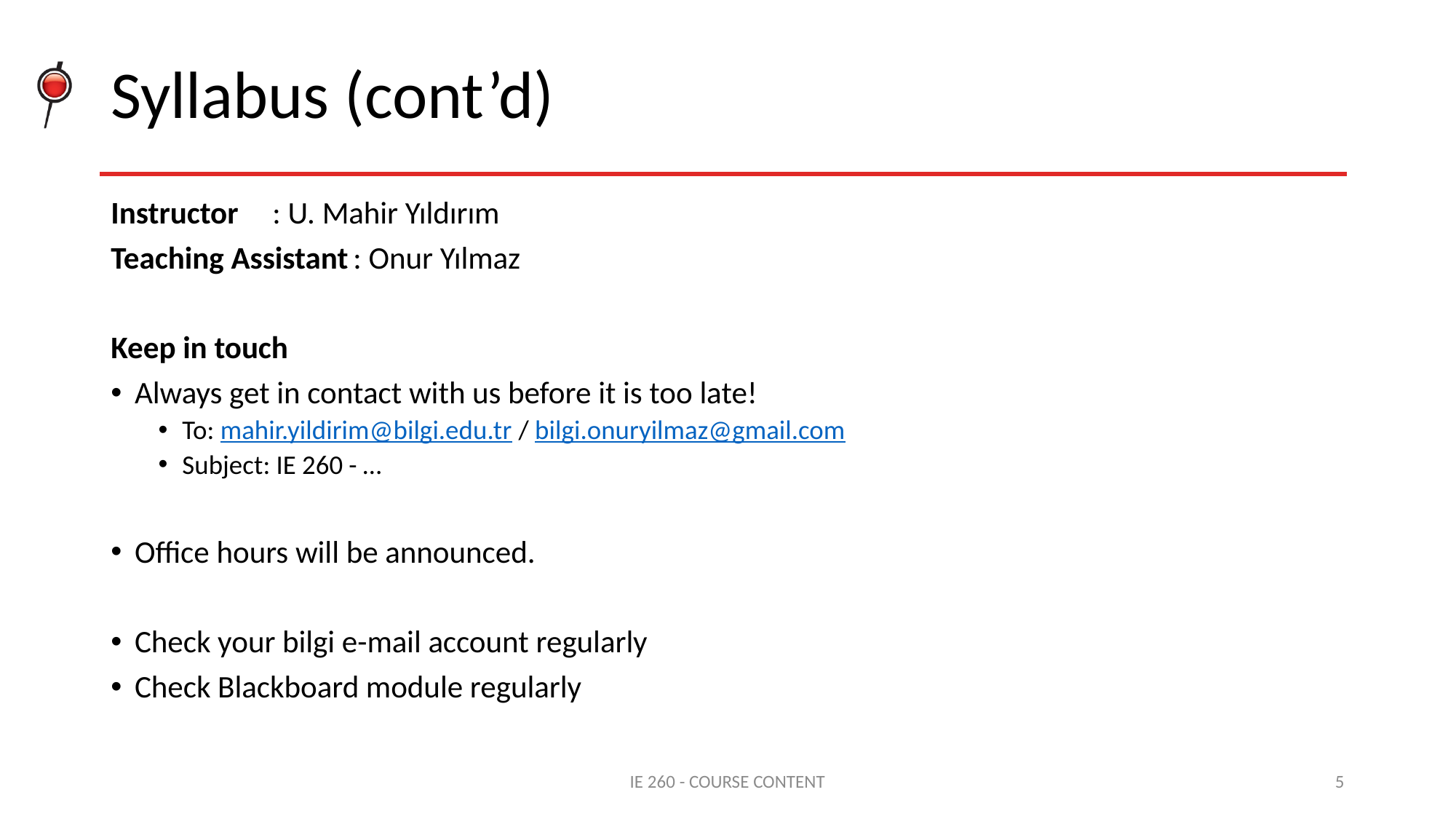

# Syllabus (cont’d)
Instructor		: U. Mahir Yıldırım
Teaching Assistant	: Onur Yılmaz

Keep in touch
Always get in contact with us before it is too late!
To: mahir.yildirim@bilgi.edu.tr / bilgi.onuryilmaz@gmail.com
Subject: IE 260 - …

Office hours will be announced.

Check your bilgi e-mail account regularly
Check Blackboard module regularly

IE 260 - COURSE CONTENT
5